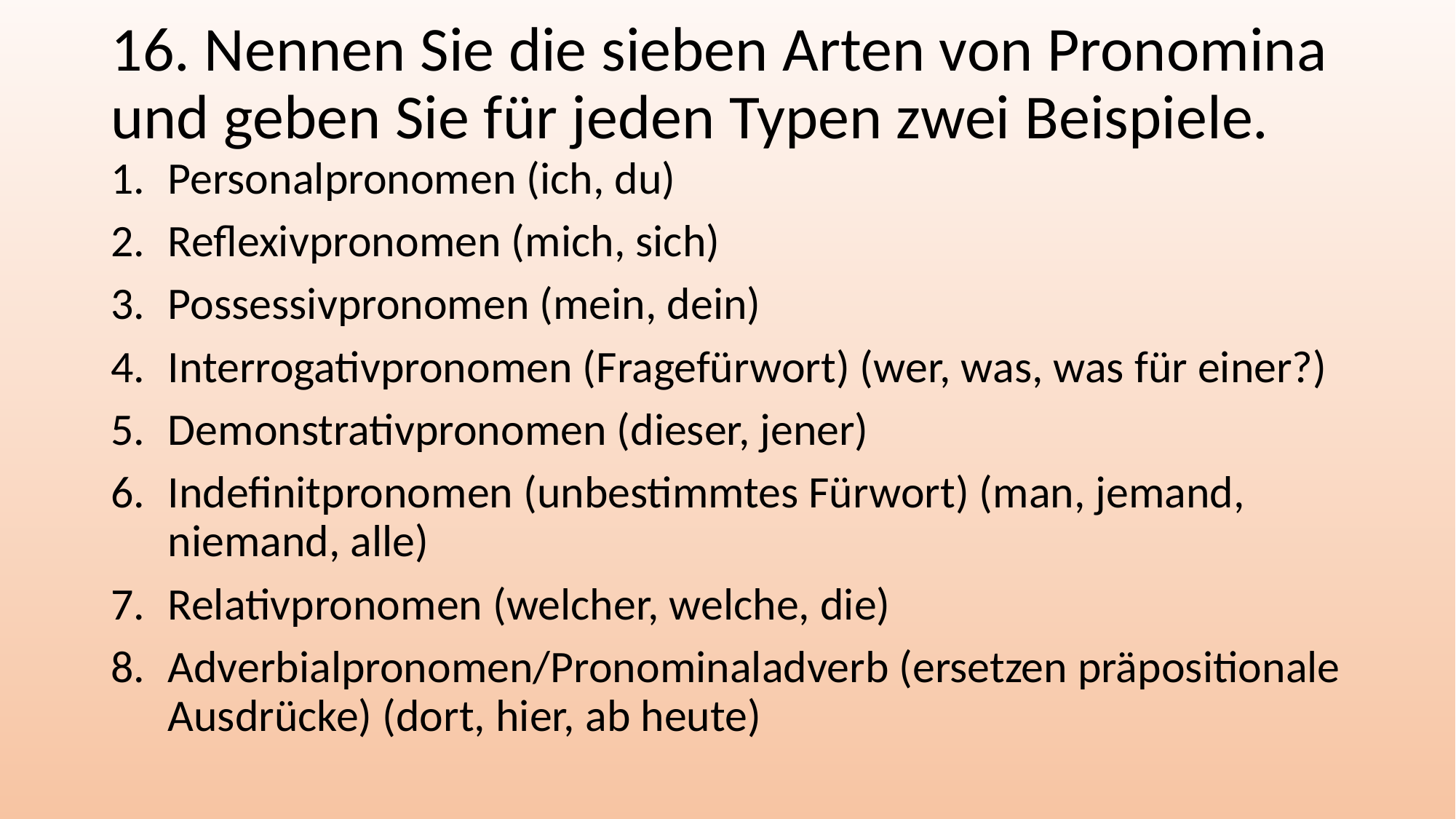

# 16. Nennen Sie die sieben Arten von Pronomina und geben Sie für jeden Typen zwei Beispiele.
Personalpronomen (ich, du)
Reflexivpronomen (mich, sich)
Possessivpronomen (mein, dein)
Interrogativpronomen (Fragefürwort) (wer, was, was für einer?)
Demonstrativpronomen (dieser, jener)
Indefinitpronomen (unbestimmtes Fürwort) (man, jemand, niemand, alle)
Relativpronomen (welcher, welche, die)
Adverbialpronomen/Pronominaladverb (ersetzen präpositionale Ausdrücke) (dort, hier, ab heute)